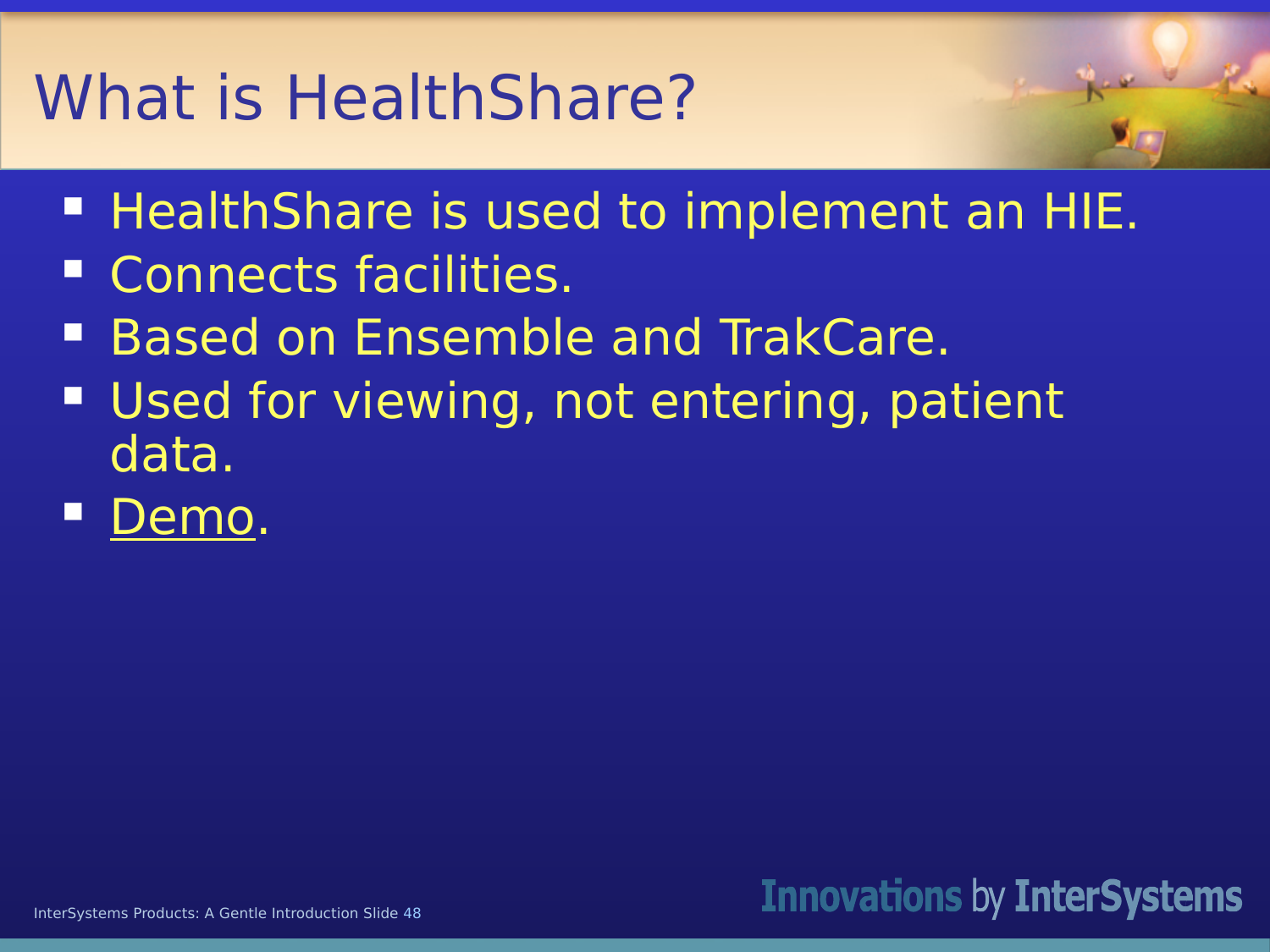

# What is HealthShare?
HealthShare is used to implement an HIE.
Connects facilities.
Based on Ensemble and TrakCare.
Used for viewing, not entering, patient data.
Demo.